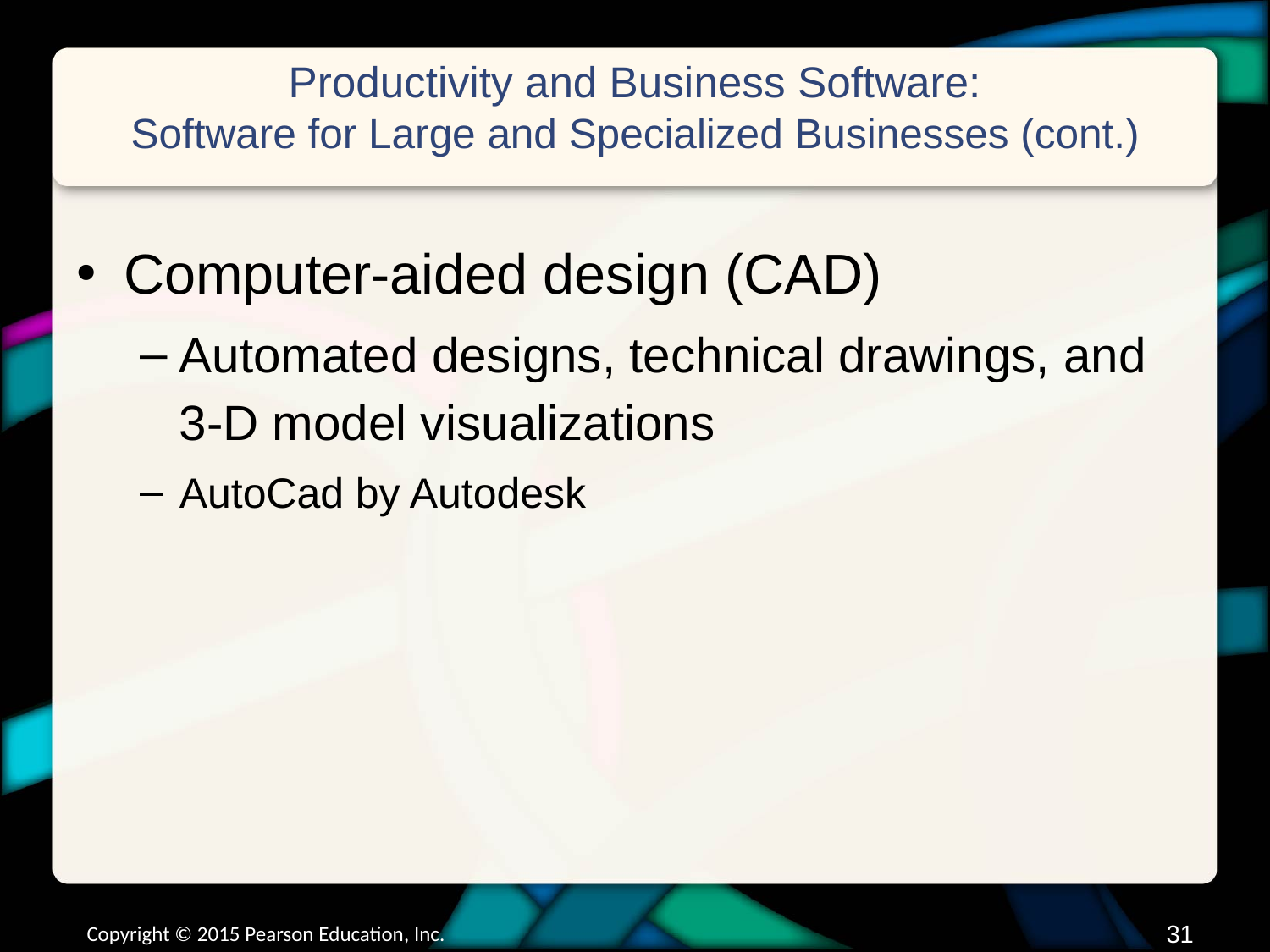

# Productivity and Business Software: Software for Large and Specialized Businesses (cont.)
Computer-aided design (CAD)
Automated designs, technical drawings, and 3-D model visualizations
AutoCad by Autodesk
Copyright © 2015 Pearson Education, Inc.
31